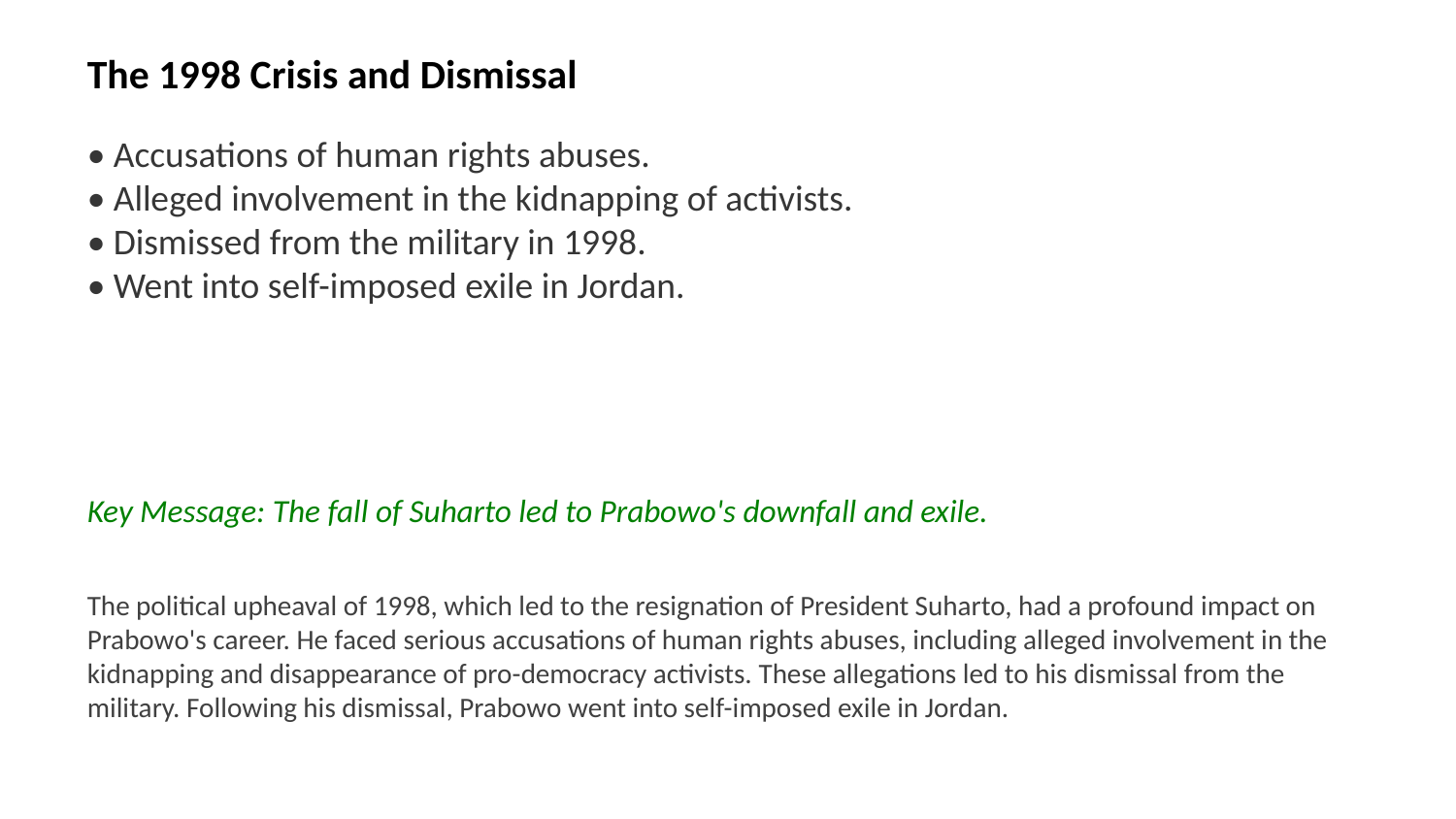

The 1998 Crisis and Dismissal
• Accusations of human rights abuses.
• Alleged involvement in the kidnapping of activists.
• Dismissed from the military in 1998.
• Went into self-imposed exile in Jordan.
Key Message: The fall of Suharto led to Prabowo's downfall and exile.
The political upheaval of 1998, which led to the resignation of President Suharto, had a profound impact on Prabowo's career. He faced serious accusations of human rights abuses, including alleged involvement in the kidnapping and disappearance of pro-democracy activists. These allegations led to his dismissal from the military. Following his dismissal, Prabowo went into self-imposed exile in Jordan.
Images: 1998 Indonesian riots, Fall of Suharto, Human rights activists Indonesia, Prabowo dismissal